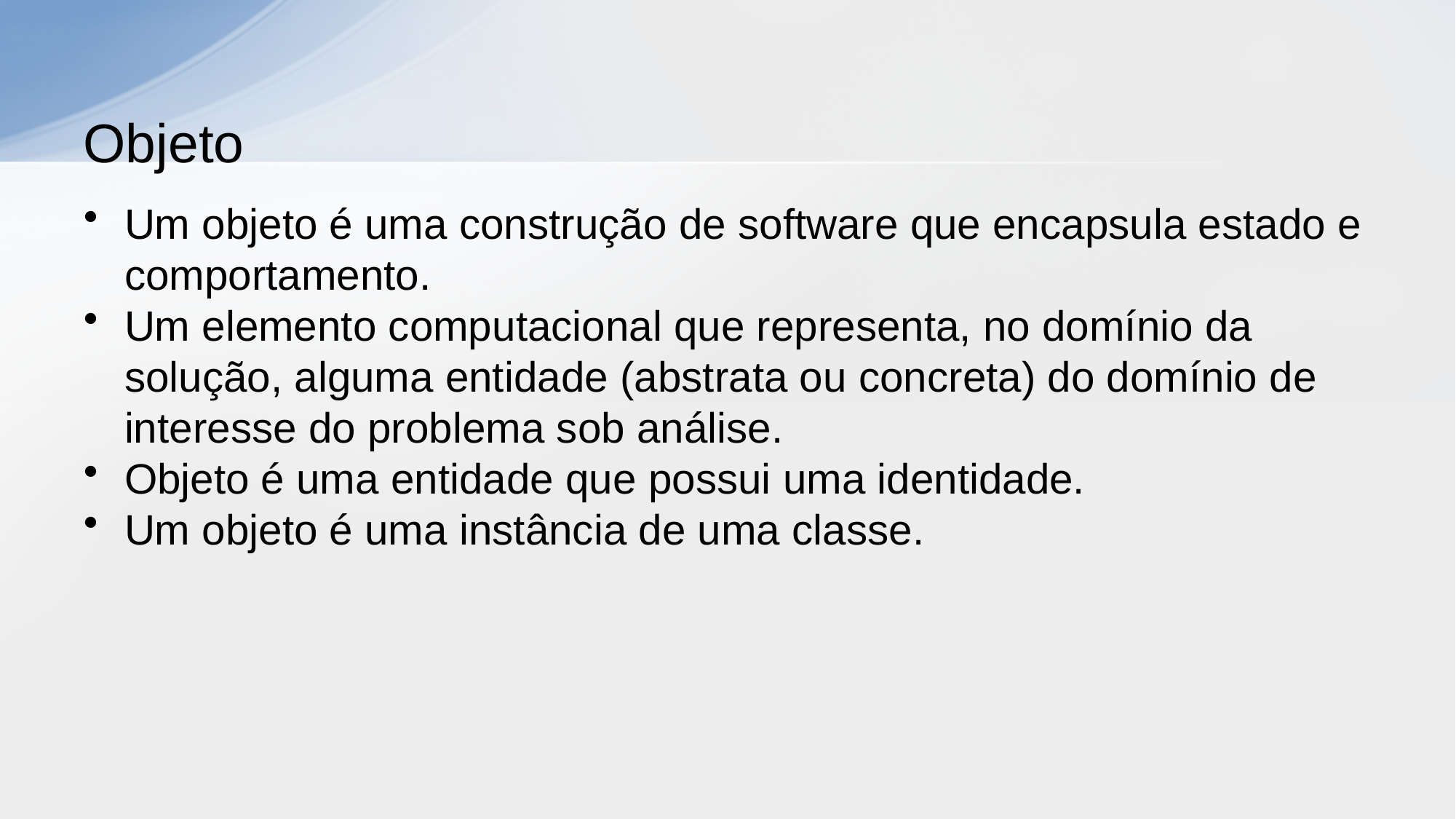

# Objeto
Um objeto é uma construção de software que encapsula estado e comportamento.
Um elemento computacional que representa, no domínio da solução, alguma entidade (abstrata ou concreta) do domínio de interesse do problema sob análise.
Objeto é uma entidade que possui uma identidade.
Um objeto é uma instância de uma classe.